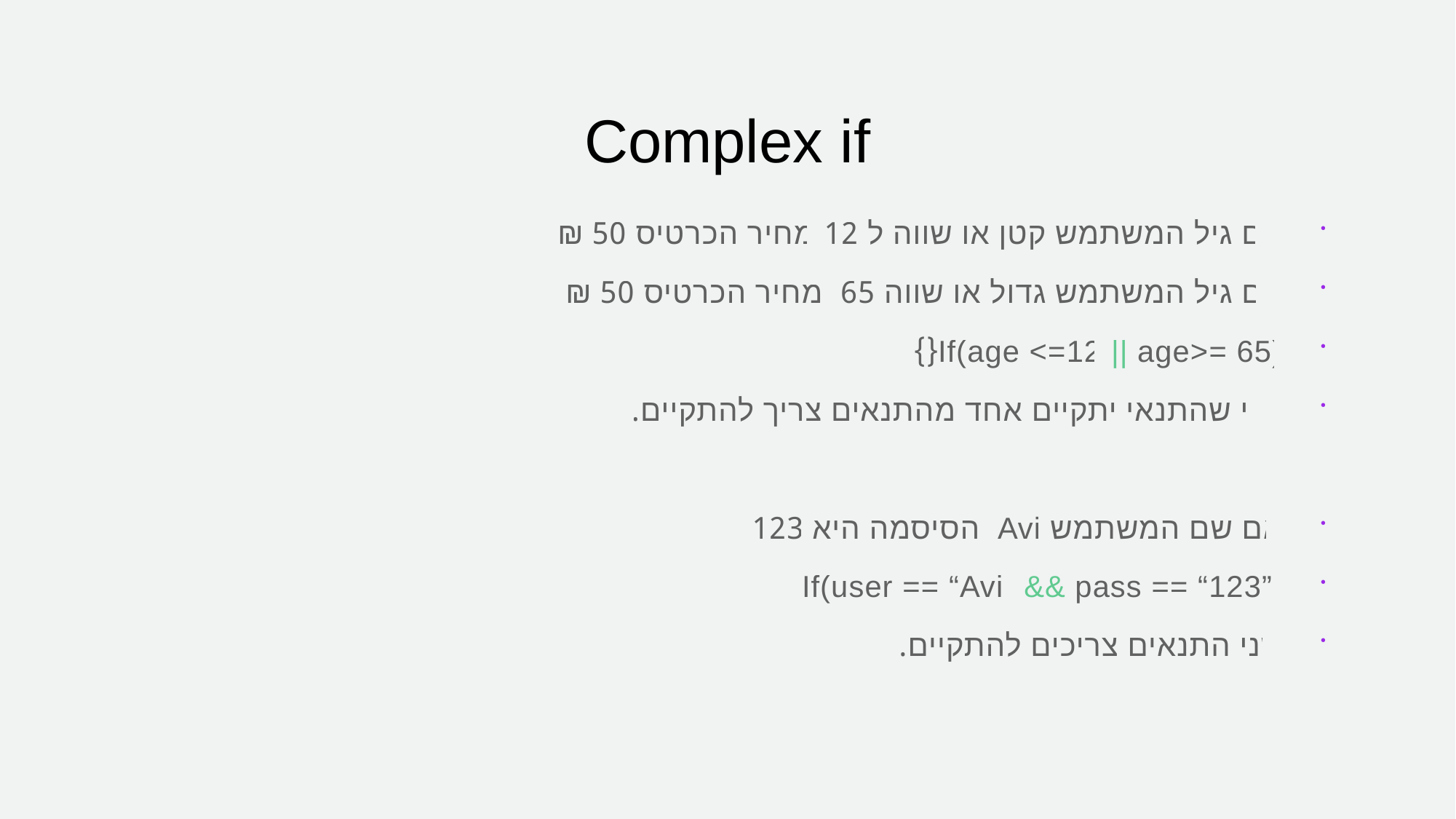

# Complex if
אם גיל המשתמש קטן או שווה ל 12 מחיר הכרטיס 50 ₪
אם גיל המשתמש גדול או שווה 65  מחיר הכרטיס 50 ₪
If(age <=12 || age>= 65){}
כדי שהתנאי יתקיים אחד מהתנאים צריך להתקיים.

אם שם המשתמש Avi והסיסמה היא 123
If(user == “Avi” && pass == “123”)
שני התנאים צריכים להתקיים.